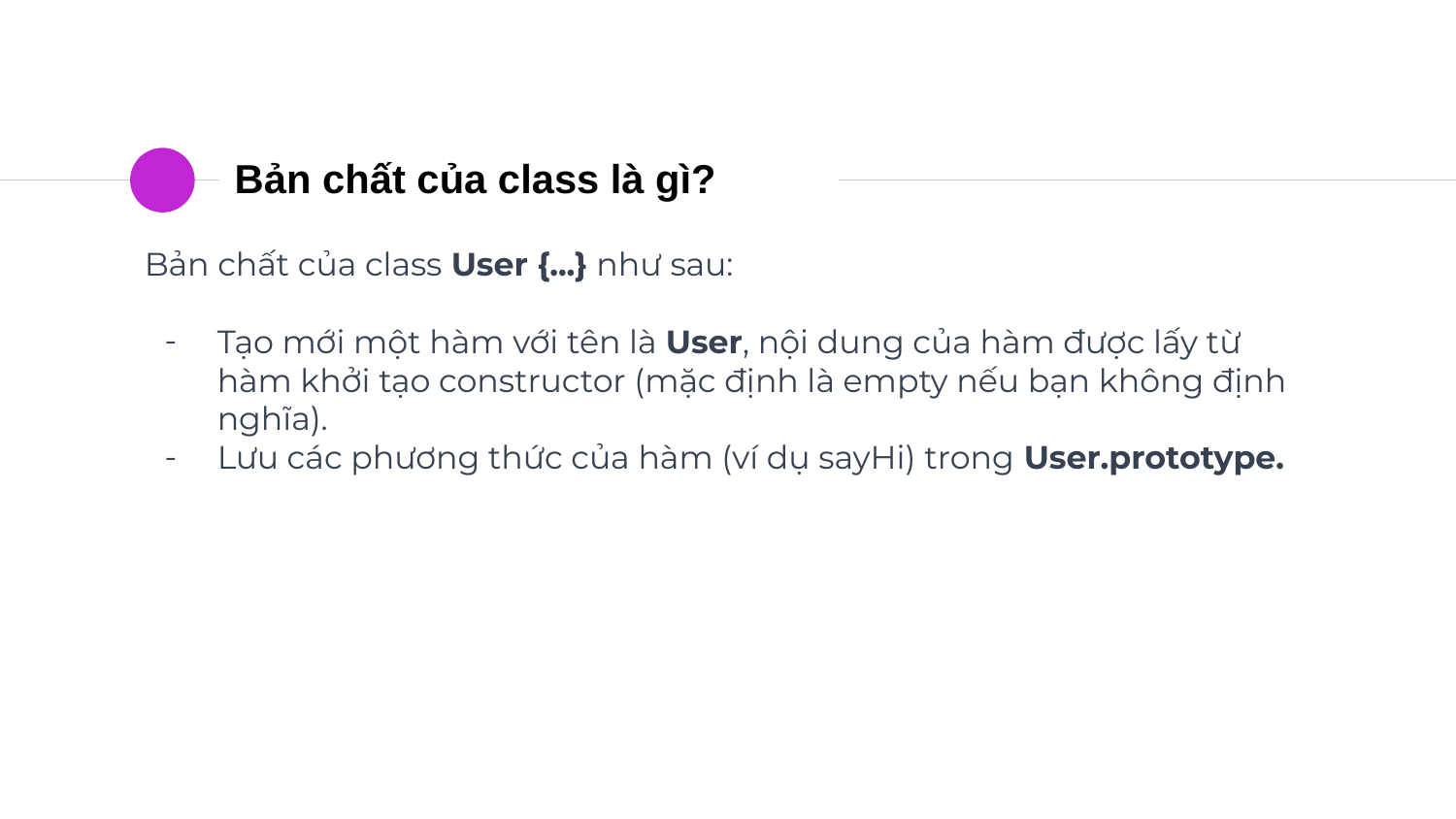

# Bản chất của class là gì?
Bản chất của class User {...} như sau:

Tạo mới một hàm với tên là User, nội dung của hàm được lấy từ hàm khởi tạo constructor (mặc định là empty nếu bạn không định nghĩa).
Lưu các phương thức của hàm (ví dụ sayHi) trong User.prototype.